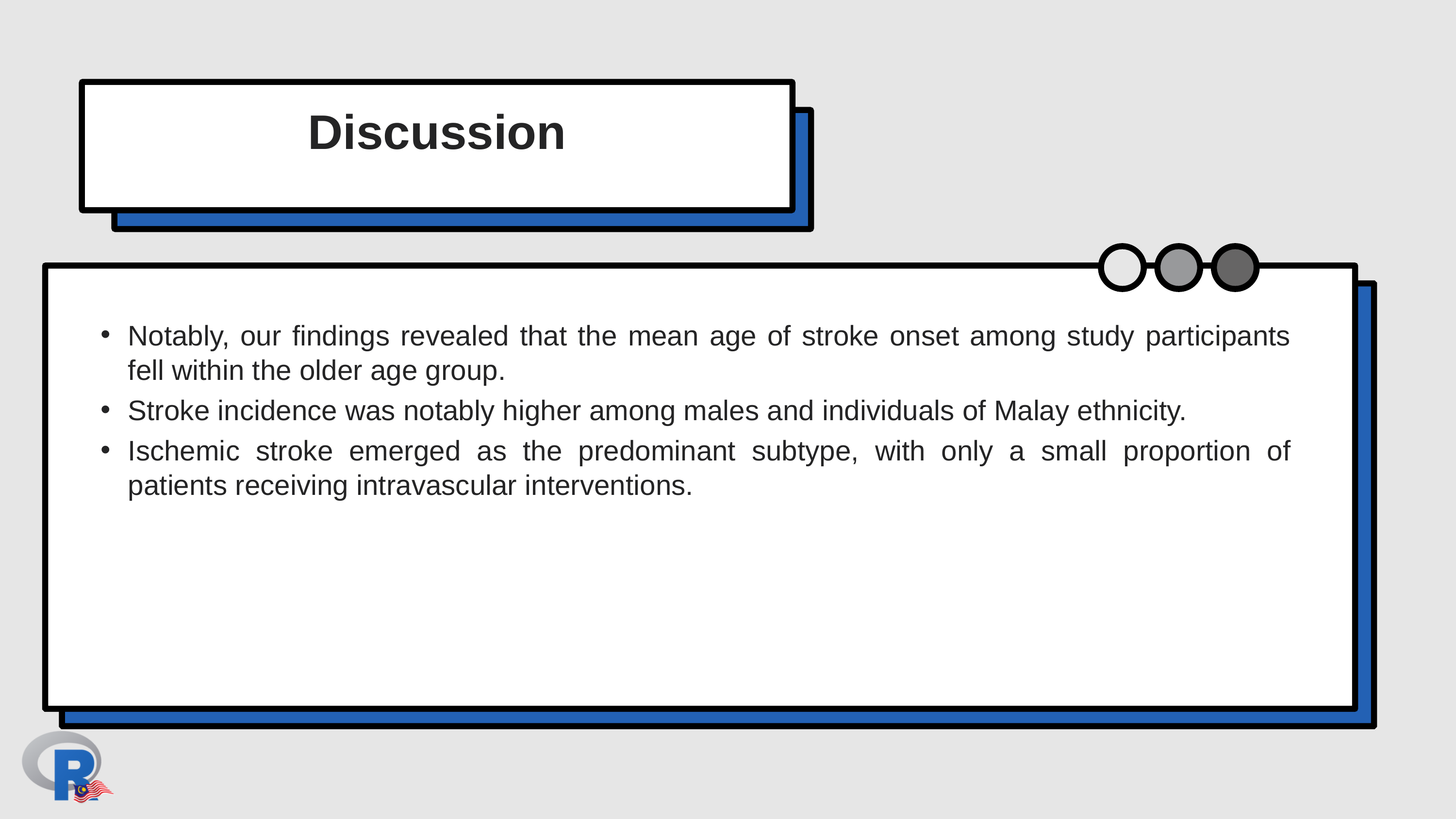

Discussion

Notably, our findings revealed that the mean age of stroke onset among study participants fell within the older age group.
Stroke incidence was notably higher among males and individuals of Malay ethnicity.
Ischemic stroke emerged as the predominant subtype, with only a small proportion of patients receiving intravascular interventions.